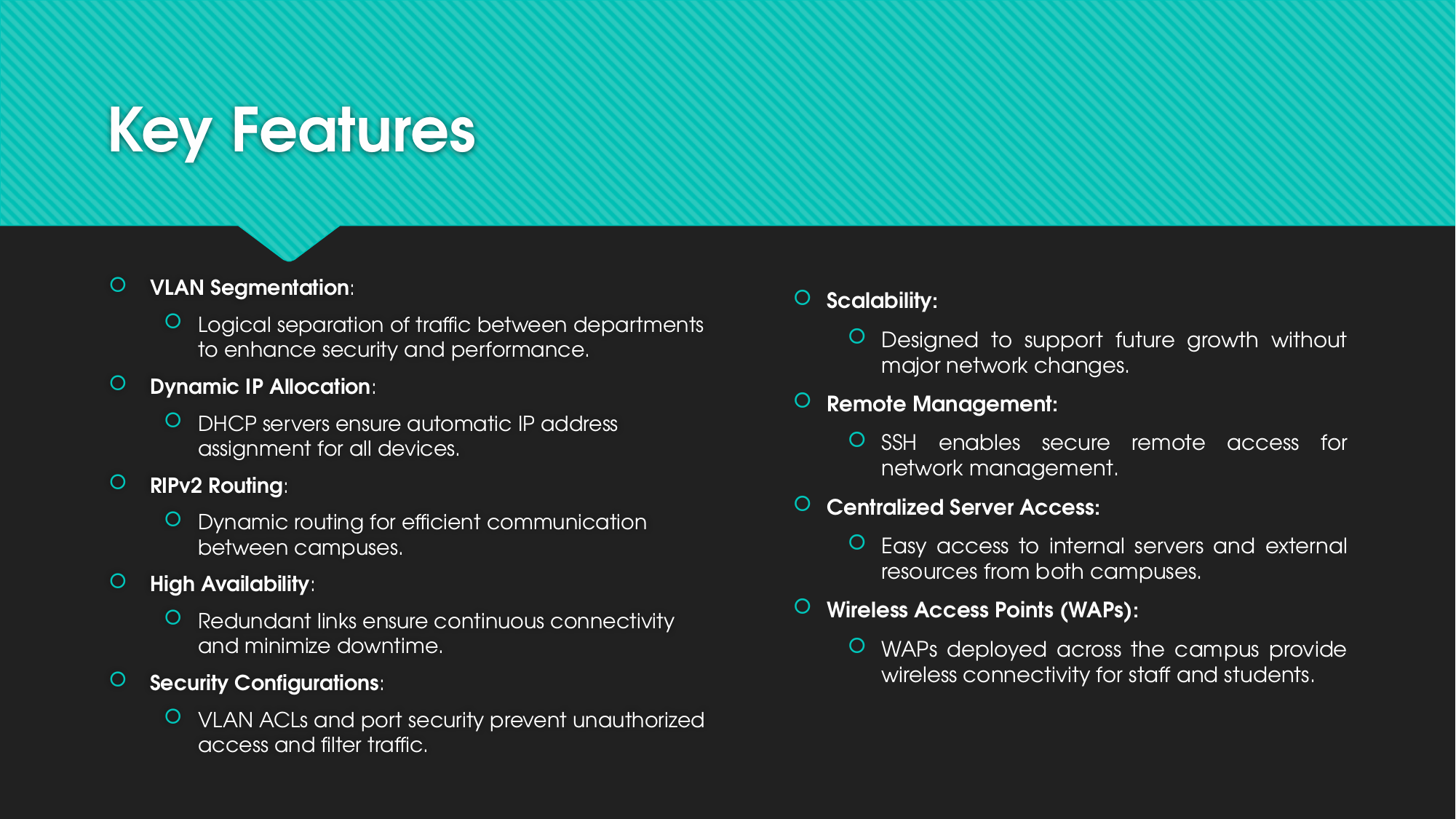

# Key Features
VLAN Segmentation:
Logical separation of traffic between departments to enhance security and performance.
Dynamic IP Allocation:
DHCP servers ensure automatic IP address assignment for all devices.
RIPv2 Routing:
Dynamic routing for efficient communication between campuses.
High Availability:
Redundant links ensure continuous connectivity and minimize downtime.
Security Configurations:
VLAN ACLs and port security prevent unauthorized access and filter traffic.
Scalability:
Designed to support future growth without major network changes.
Remote Management:
SSH enables secure remote access for network management.
Centralized Server Access:
Easy access to internal servers and external resources from both campuses.
Wireless Access Points (WAPs):
WAPs deployed across the campus provide wireless connectivity for staff and students.